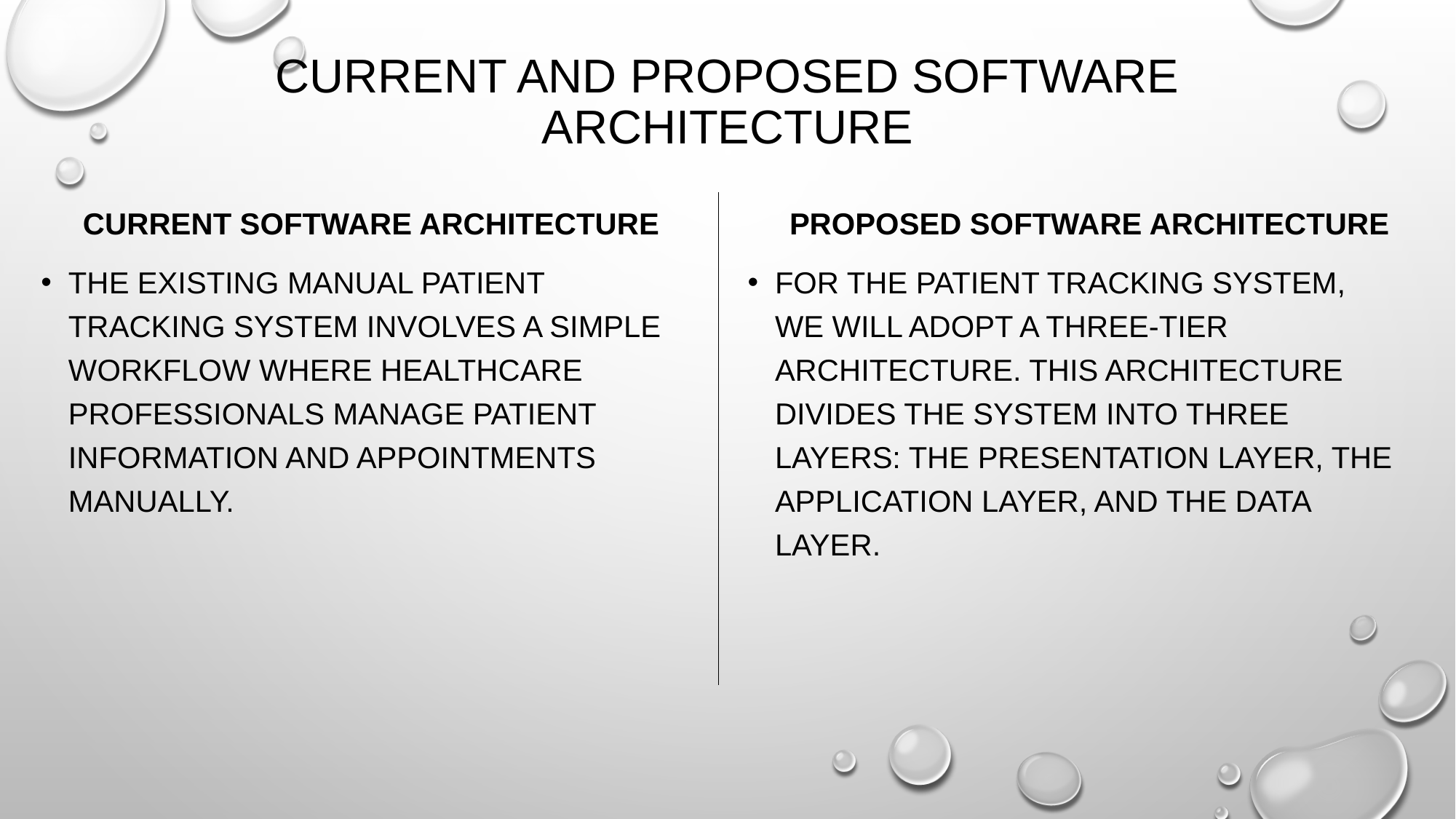

# Current and Proposed software architecture
     current software architecture
The existing manual patient tracking system involves a simple workflow where healthcare professionals manage patient information and appointments manually.
     Proposed software architecture
For the patient tracking system, we will adopt a Three-tier architecture. This architecture divides the system into three layers: the presentation layer, the application layer, and the data layer.